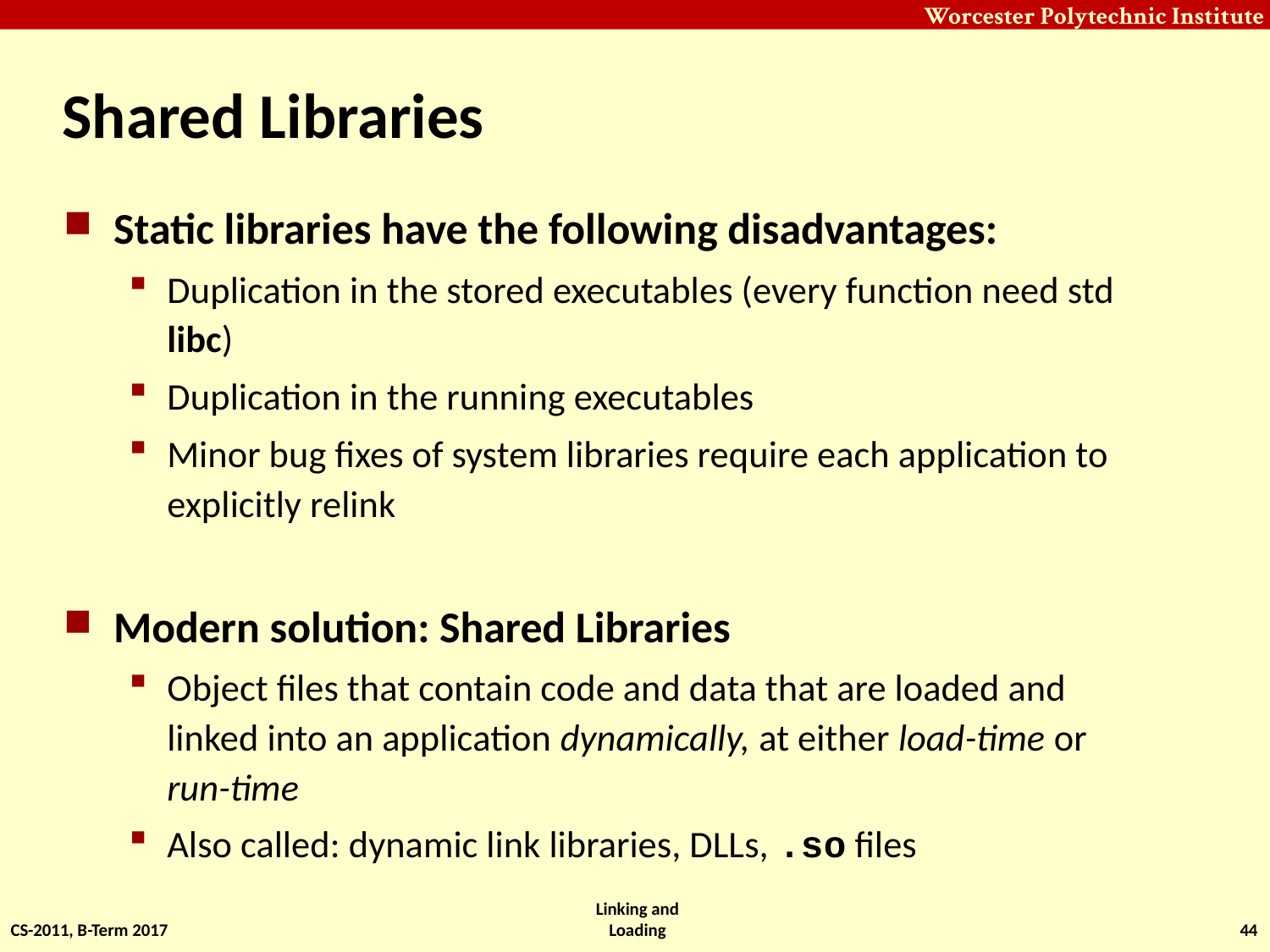

# Shared Libraries
Static libraries have the following disadvantages:
Duplication in the stored executables (every function need std libc)
Duplication in the running executables
Minor bug fixes of system libraries require each application to explicitly relink

Modern solution: Shared Libraries
Object files that contain code and data that are loaded and linked into an application dynamically, at either load-time or run-time
Also called: dynamic link libraries, DLLs, .so files

CS-2011, B-Term 2017
Linking and Loading
44